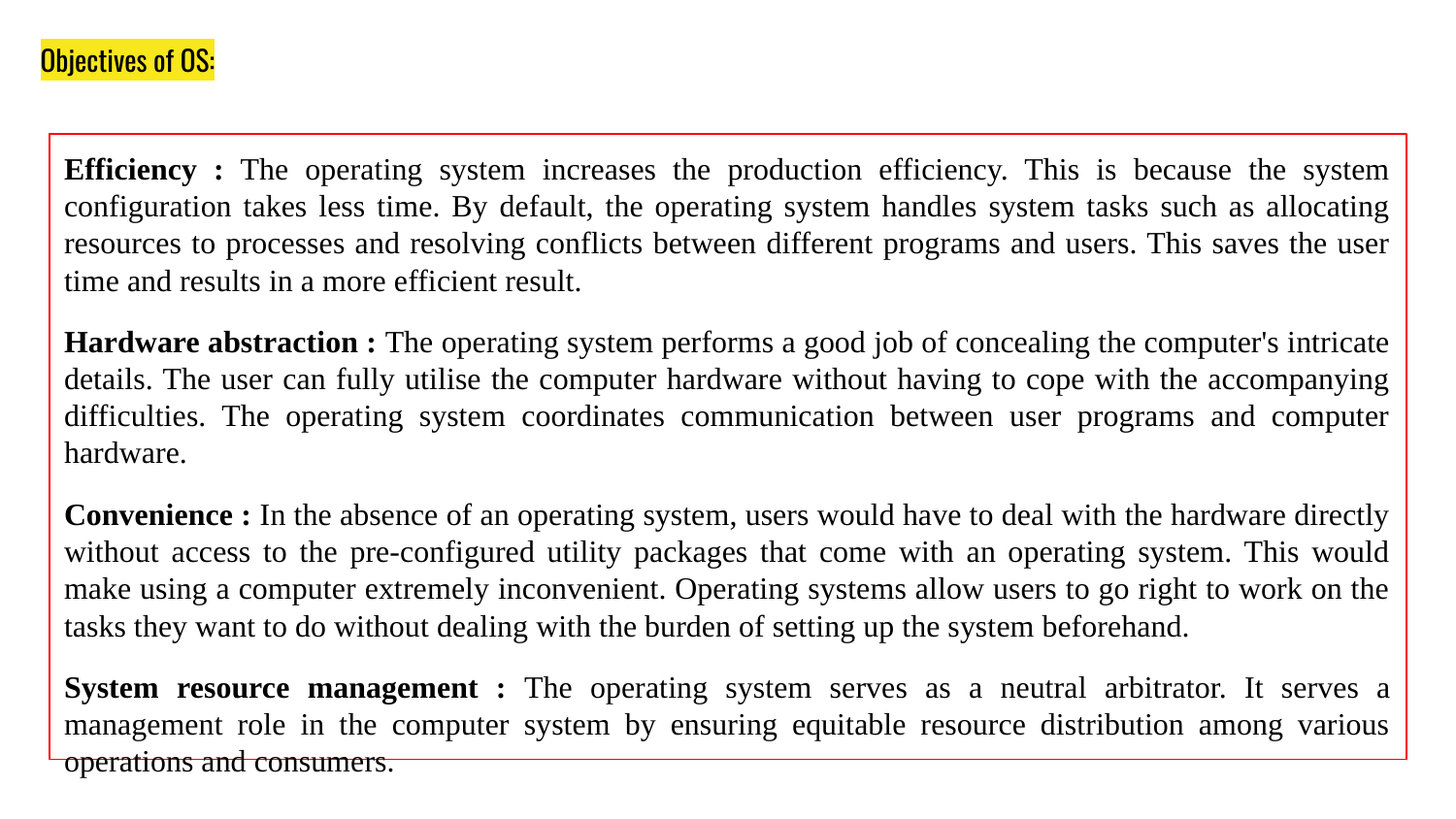

Objectives of OS:
Efficiency : The operating system increases the production efficiency. This is because the system configuration takes less time. By default, the operating system handles system tasks such as allocating resources to processes and resolving conflicts between different programs and users. This saves the user time and results in a more efficient result.
Hardware abstraction : The operating system performs a good job of concealing the computer's intricate details. The user can fully utilise the computer hardware without having to cope with the accompanying difficulties. The operating system coordinates communication between user programs and computer hardware.
Convenience : In the absence of an operating system, users would have to deal with the hardware directly without access to the pre-configured utility packages that come with an operating system. This would make using a computer extremely inconvenient. Operating systems allow users to go right to work on the tasks they want to do without dealing with the burden of setting up the system beforehand.
System resource management : The operating system serves as a neutral arbitrator. It serves a management role in the computer system by ensuring equitable resource distribution among various operations and consumers.